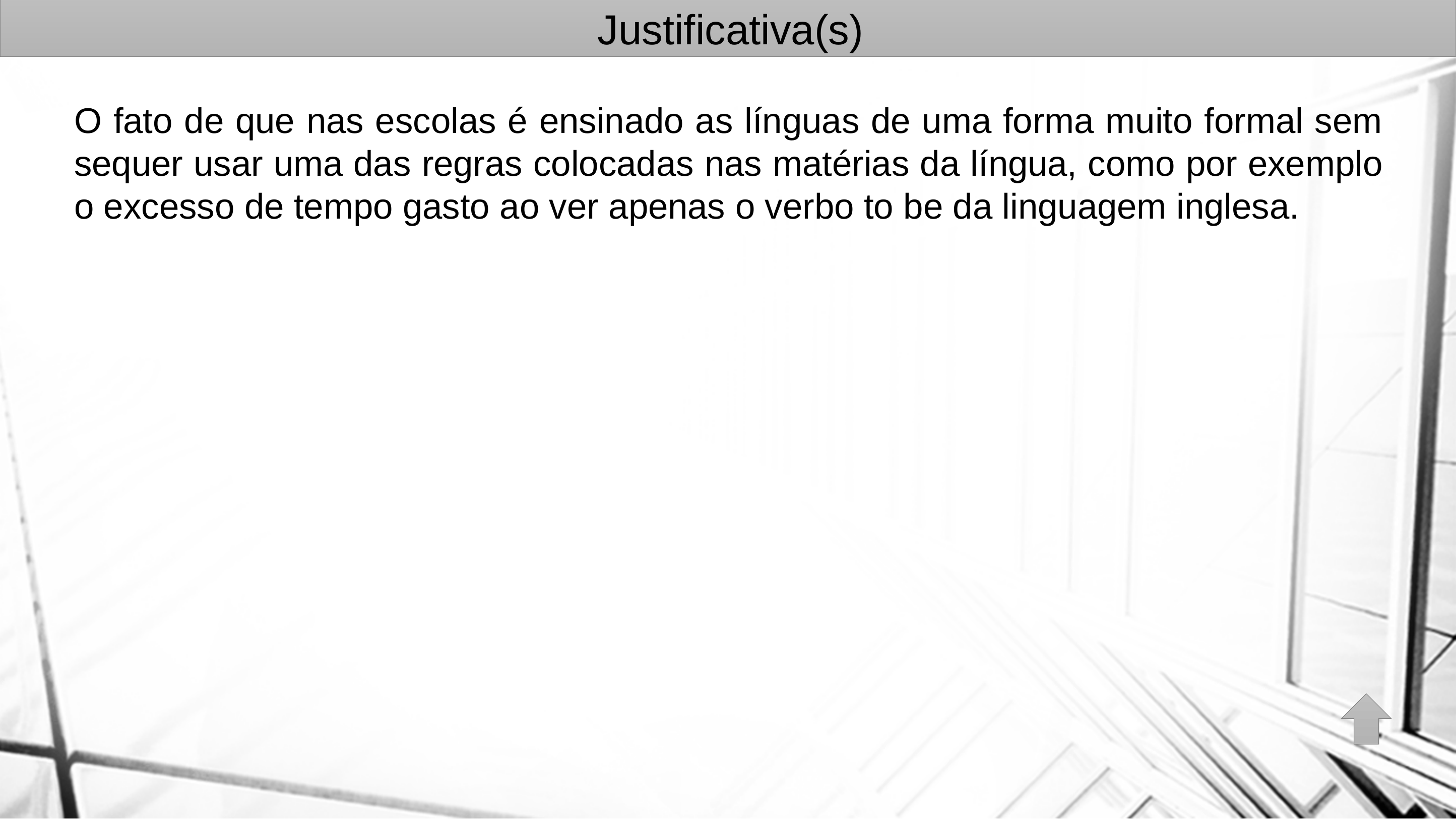

Justificativa(s)
O fato de que nas escolas é ensinado as línguas de uma forma muito formal sem sequer usar uma das regras colocadas nas matérias da língua, como por exemplo o excesso de tempo gasto ao ver apenas o verbo to be da linguagem inglesa.